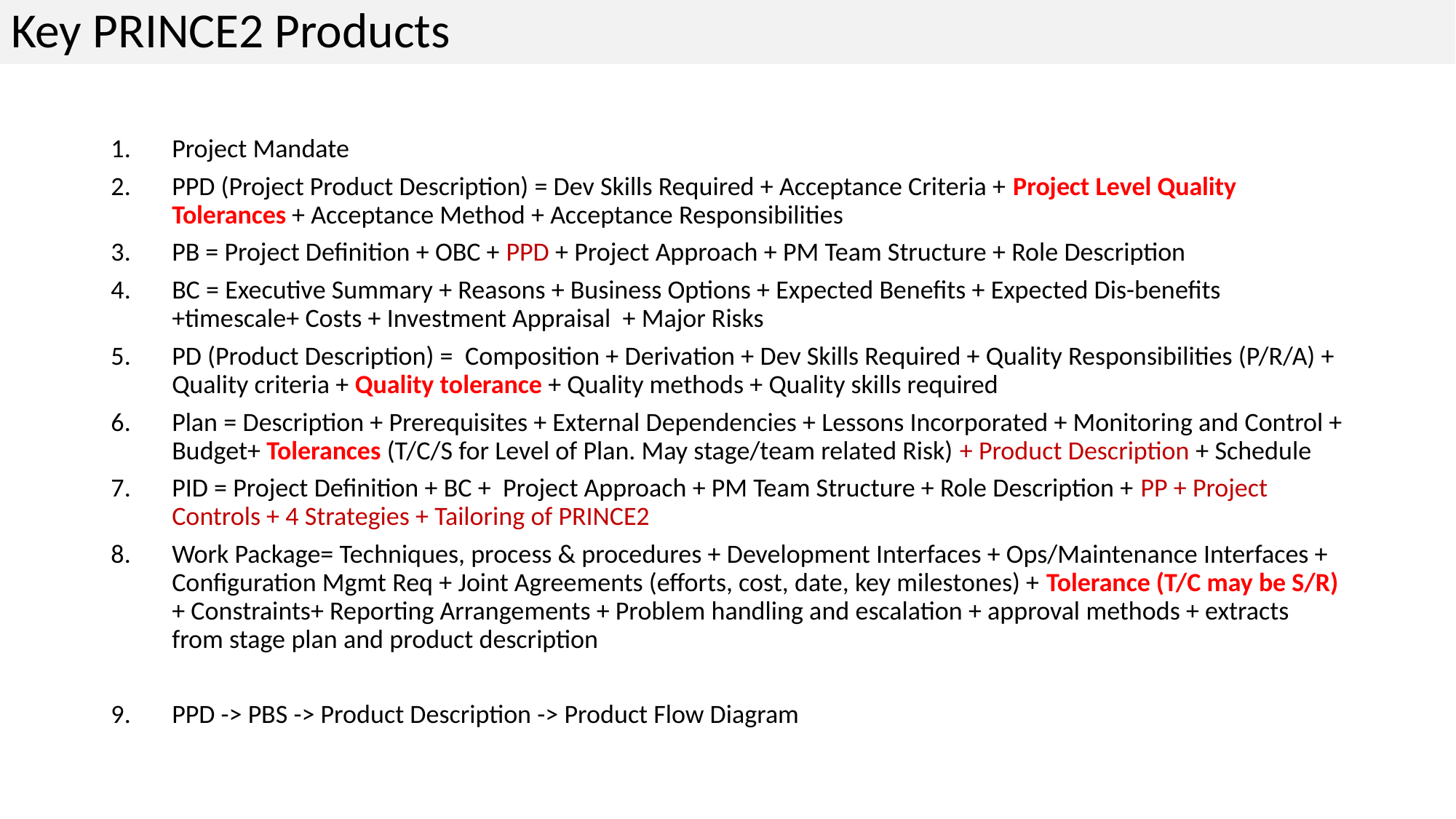

# Key PRINCE2 Products
Project Mandate
PPD (Project Product Description) = Dev Skills Required + Acceptance Criteria + Project Level Quality Tolerances + Acceptance Method + Acceptance Responsibilities
PB = Project Definition + OBC + PPD + Project Approach + PM Team Structure + Role Description
BC = Executive Summary + Reasons + Business Options + Expected Benefits + Expected Dis-benefits +timescale+ Costs + Investment Appraisal  + Major Risks
PD (Product Description) =  Composition + Derivation + Dev Skills Required + Quality Responsibilities (P/R/A) + Quality criteria + Quality tolerance + Quality methods + Quality skills required
Plan = Description + Prerequisites + External Dependencies + Lessons Incorporated + Monitoring and Control + Budget+ Tolerances (T/C/S for Level of Plan. May stage/team related Risk) + Product Description + Schedule
PID = Project Definition + BC +  Project Approach + PM Team Structure + Role Description + PP + Project Controls + 4 Strategies + Tailoring of PRINCE2
Work Package= Techniques, process & procedures + Development Interfaces + Ops/Maintenance Interfaces + Configuration Mgmt Req + Joint Agreements (efforts, cost, date, key milestones) + Tolerance (T/C may be S/R) + Constraints+ Reporting Arrangements + Problem handling and escalation + approval methods + extracts from stage plan and product description

PPD -> PBS -> Product Description -> Product Flow Diagram